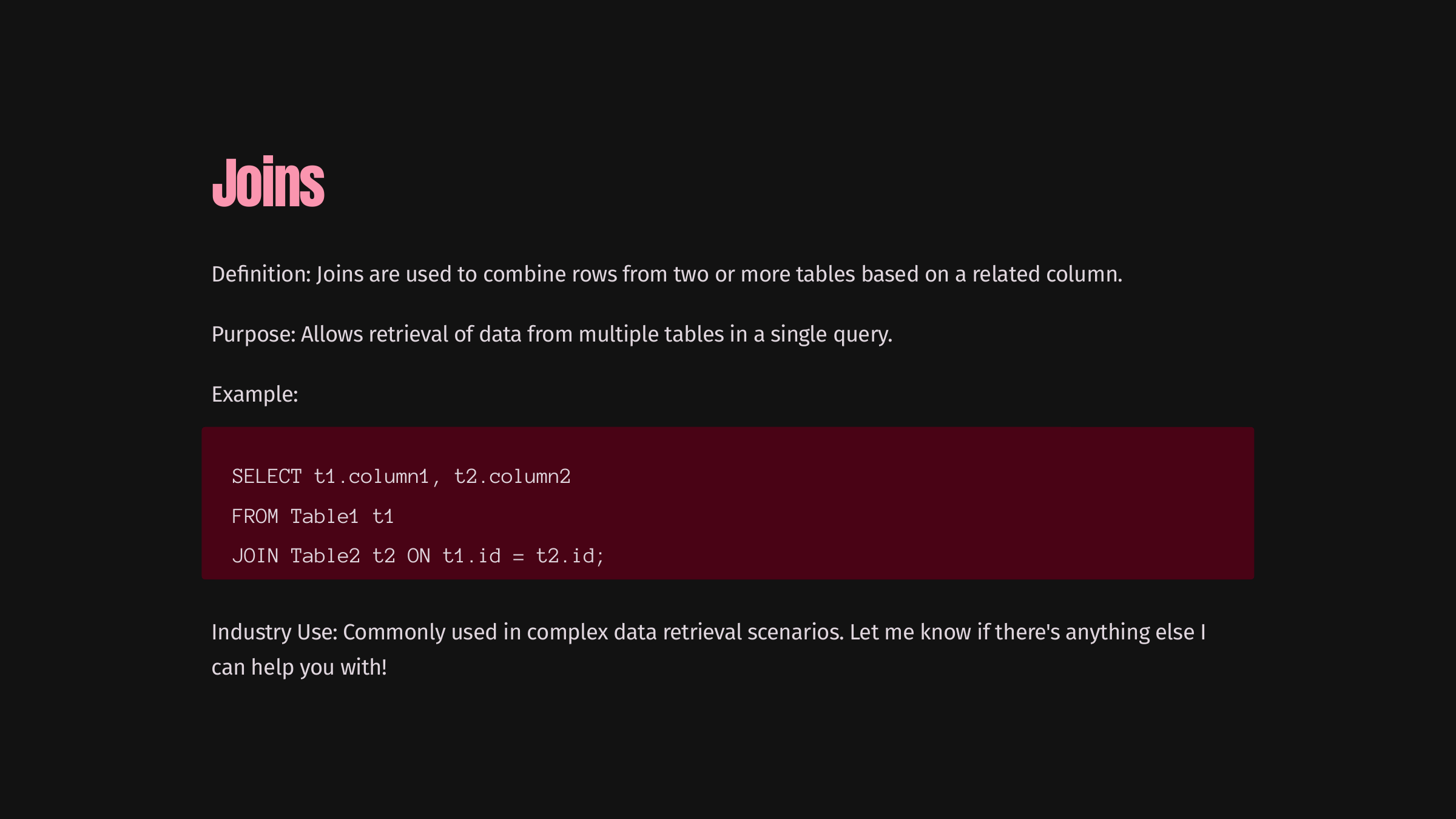

Joins
Definition: Joins are used to combine rows from two or more tables based on a related column.
Purpose: Allows retrieval of data from multiple tables in a single query.
Example:

SELECT t1.column1, t2.column2
FROM Table1 t1
JOIN Table2 t2 ON t1.id = t2.id;
Industry Use: Commonly used in complex data retrieval scenarios. Let me know if there's anything else I can help you with!